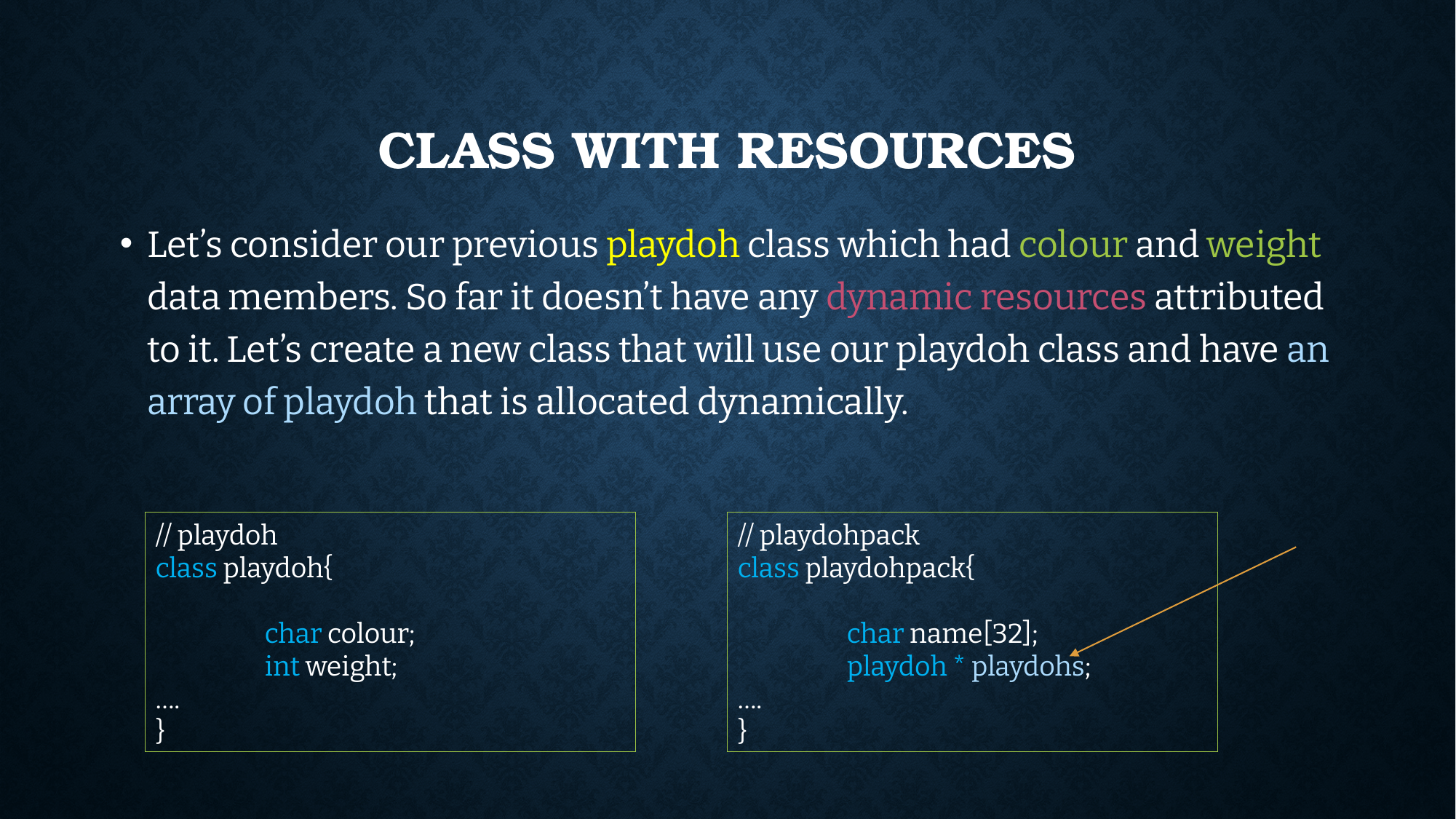

# Class with Resources
Let’s consider our previous playdoh class which had colour and weight data members. So far it doesn’t have any dynamic resources attributed to it. Let’s create a new class that will use our playdoh class and have an array of playdoh that is allocated dynamically.

// playdohpack
class playdohpack{

	char name[32];
	playdoh * playdohs;
….
}
// playdoh
class playdoh{

	char colour;
	int weight;
….
}